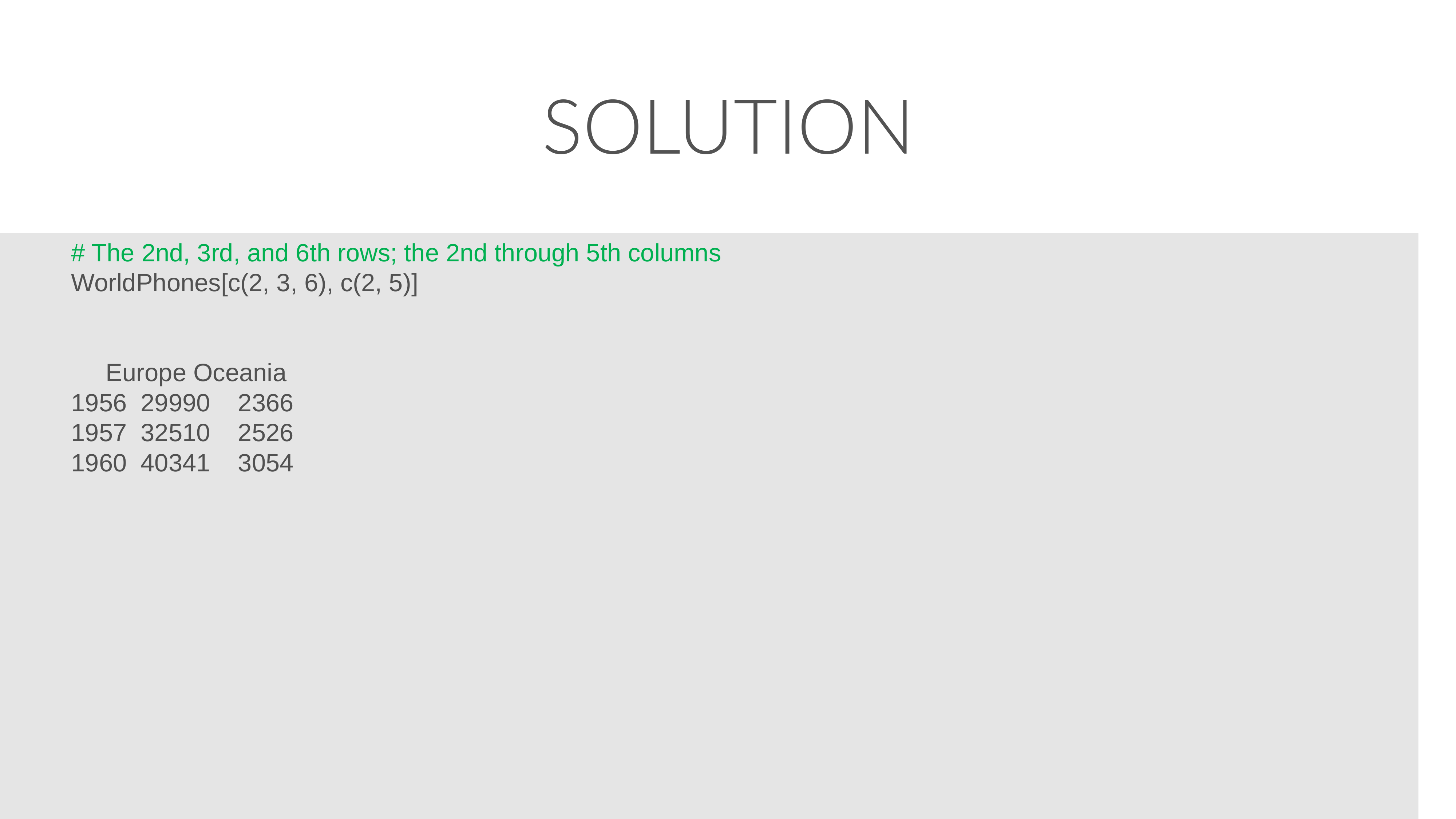

# Solution
# The 2nd, 3rd, and 6th rows; the 2nd through 5th columns
WorldPhones[c(2, 3, 6), c(2, 5)]

     Europe Oceania
1956  29990    2366
1957  32510    2526
1960  40341    3054